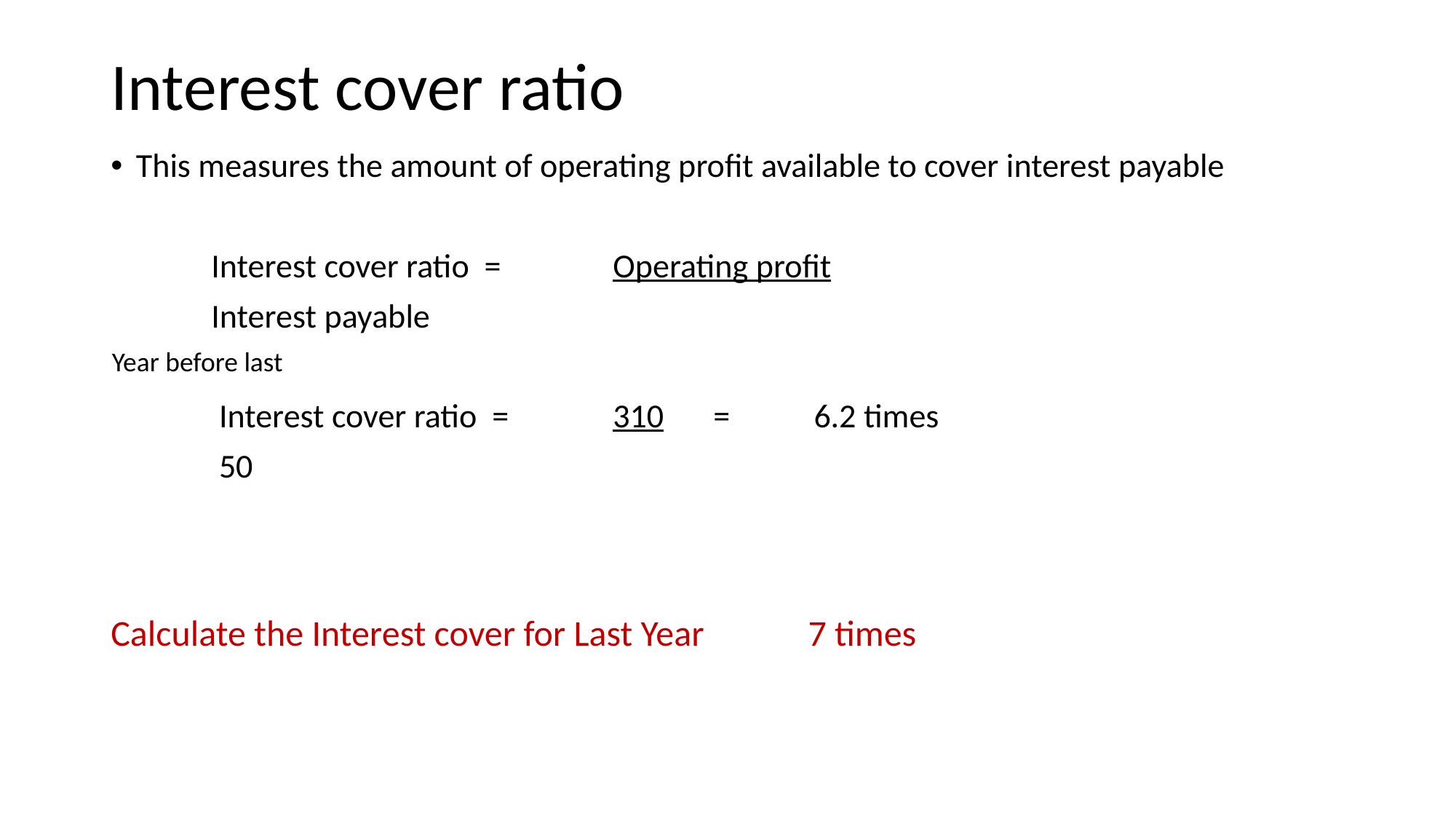

# Interest cover ratio
This measures the amount of operating profit available to cover interest payable

	Interest cover ratio  =  	Operating profit
					Interest payable

	 Interest cover ratio  = 	310 	=	6.2 times
					 50
Year before last
7 times
Calculate the Interest cover for Last Year